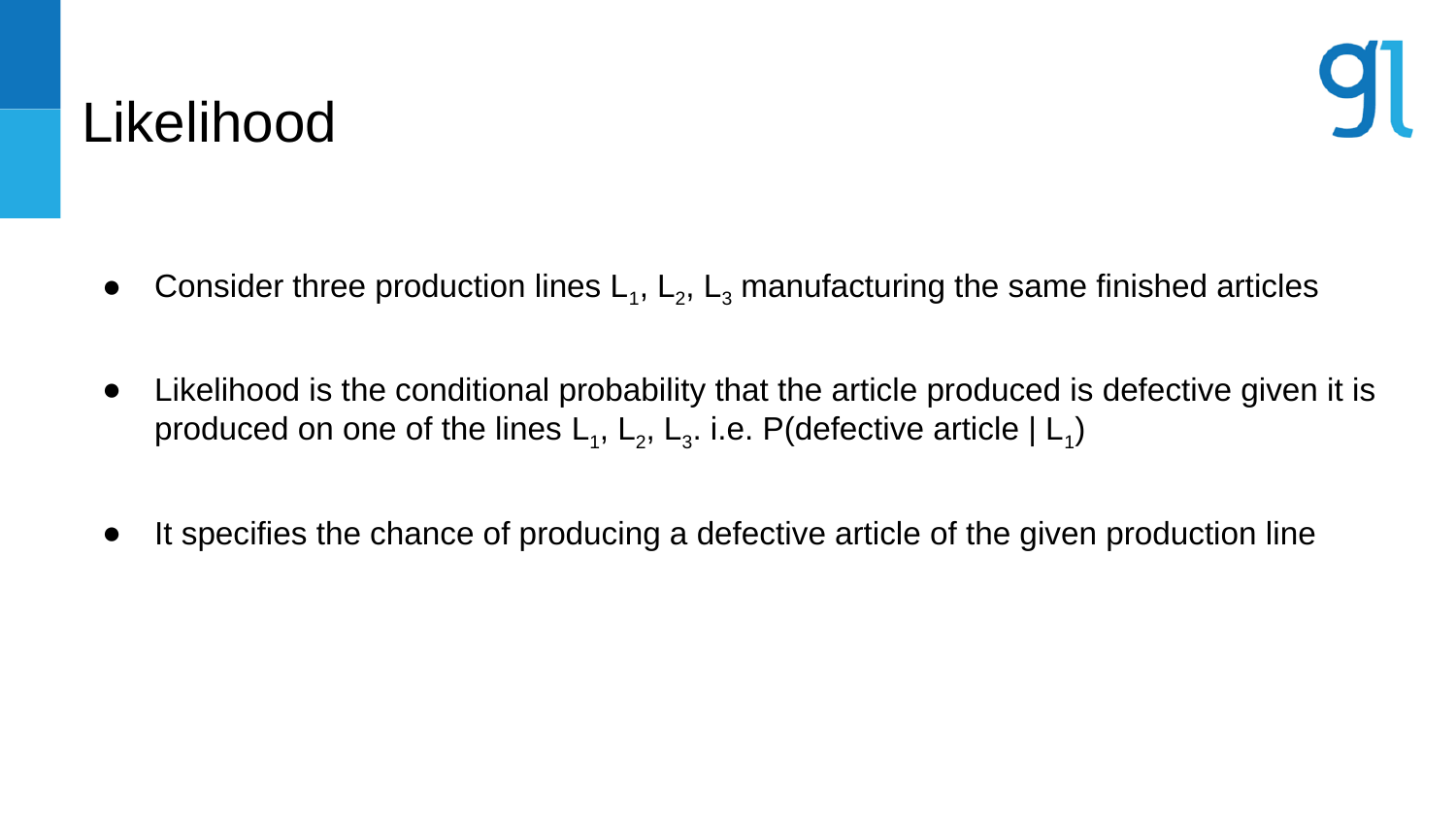

# Likelihood
Consider three production lines L1, L2, L3 manufacturing the same finished articles
Likelihood is the conditional probability that the article produced is defective given it is produced on one of the lines L1, L2, L3. i.e. P(defective article | L1)
It specifies the chance of producing a defective article of the given production line